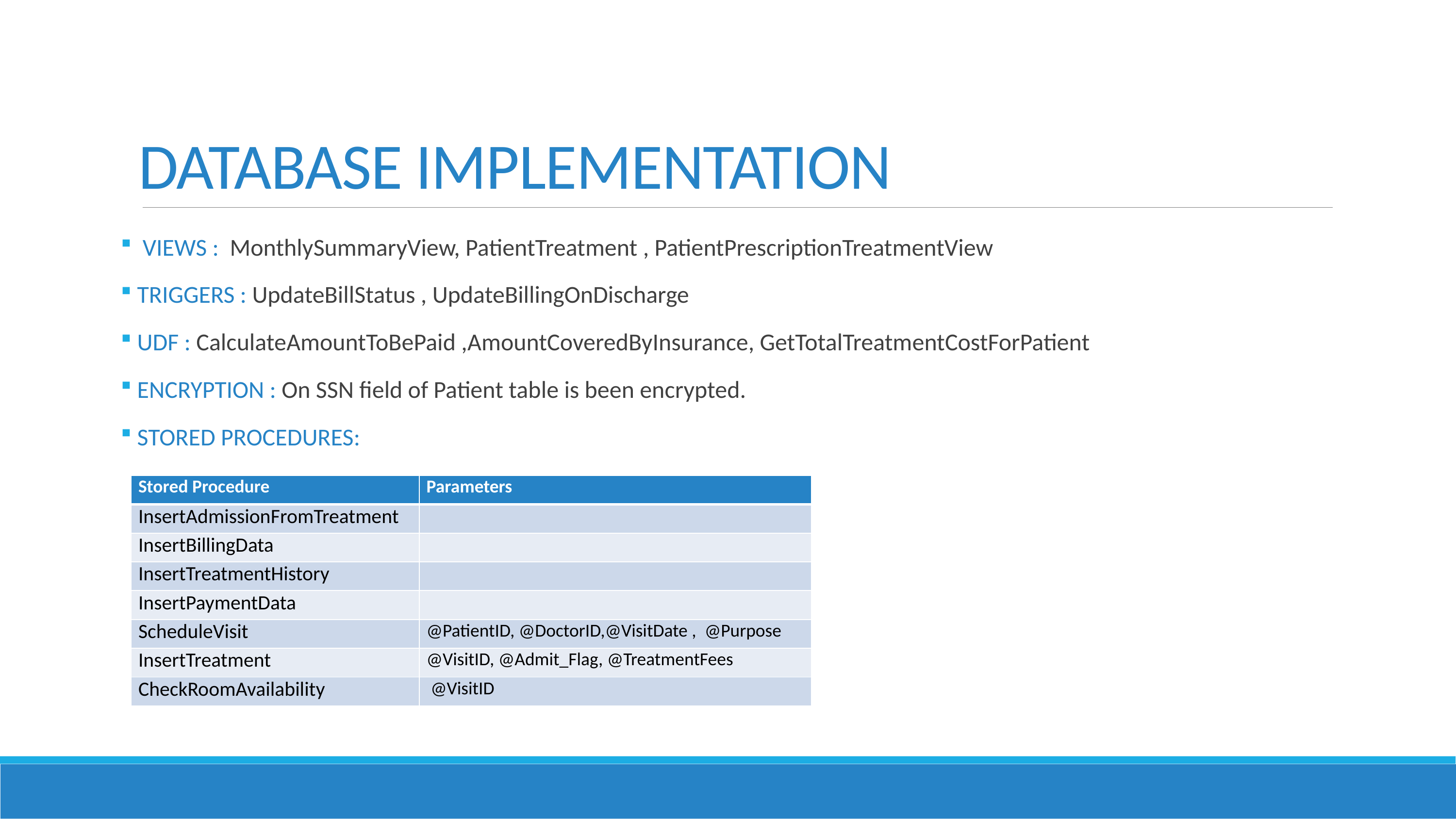

# DATABASE IMPLEMENTATION
  VIEWS :  MonthlySummaryView, PatientTreatment , PatientPrescriptionTreatmentView
 TRIGGERS : UpdateBillStatus , UpdateBillingOnDischarge
 UDF : CalculateAmountToBePaid ,AmountCoveredByInsurance, GetTotalTreatmentCostForPatient
 ENCRYPTION : On SSN field of Patient table is been encrypted.
 STORED PROCEDURES:

| Stored Procedure | Parameters |
| --- | --- |
| InsertAdmissionFromTreatment |  |
| InsertBillingData |  |
| InsertTreatmentHistory |  |
| InsertPaymentData |  |
| ScheduleVisit | @PatientID, @DoctorID,@VisitDate ,  @Purpose |
| InsertTreatment | @VisitID, @Admit\_Flag, @TreatmentFees |
| CheckRoomAvailability | @VisitID |